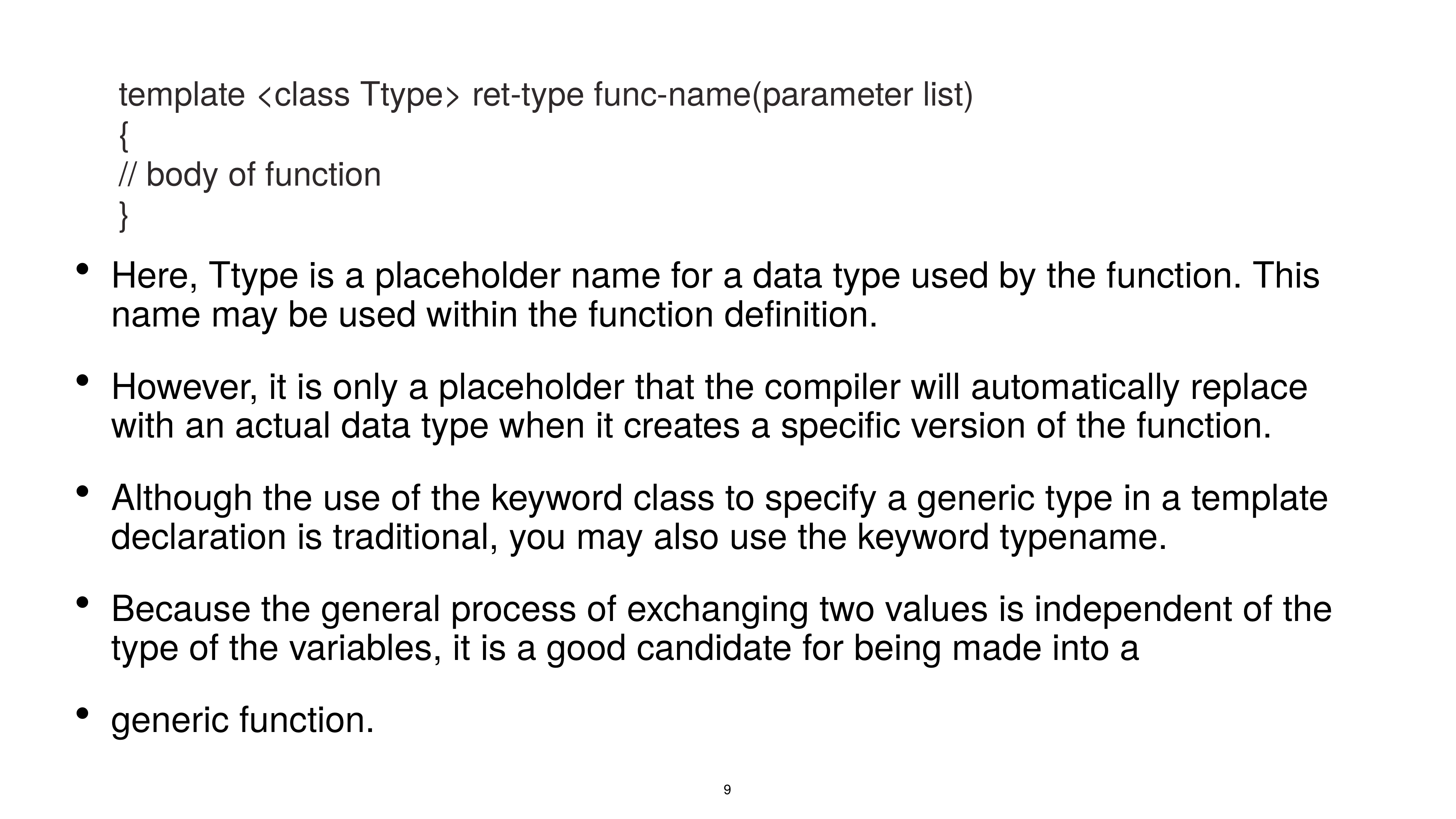

template <class Ttype> ret-type func-name(parameter list)
{
// body of function
}
Here, Ttype is a placeholder name for a data type used by the function. This name may be used within the function definition.
However, it is only a placeholder that the compiler will automatically replace with an actual data type when it creates a specific version of the function.
Although the use of the keyword class to specify a generic type in a template declaration is traditional, you may also use the keyword typename.
Because the general process of exchanging two values is independent of the type of the variables, it is a good candidate for being made into a
generic function.
9